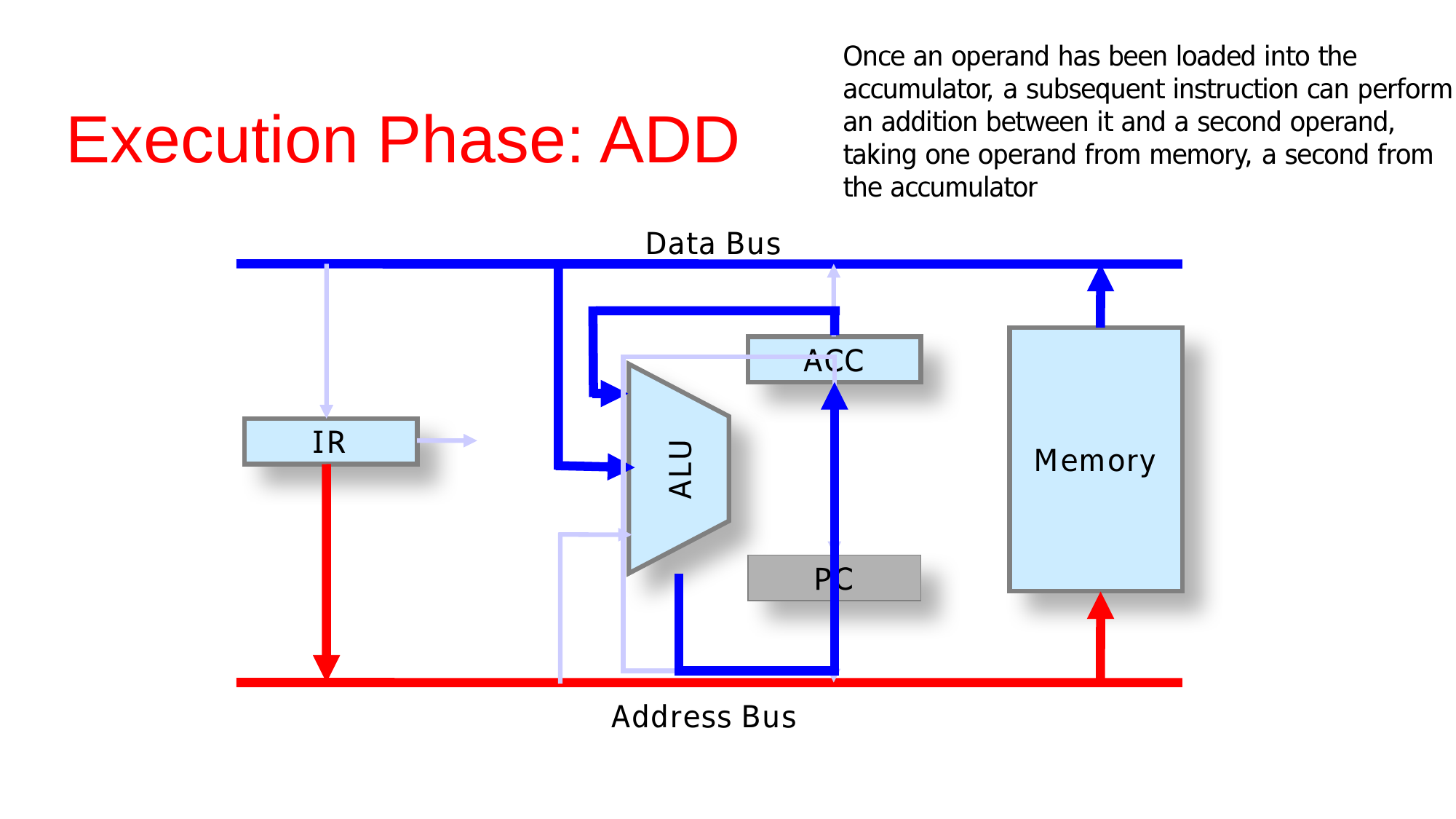

Once an operand has been loaded into the accumulator, a subsequent instruction can perform an addition between it and a second operand, taking one operand from memory, a second from the accumulator
Execution Phase: ADD
Data Bus

Memory
ACC

IR
ALU

PC

Address Bus